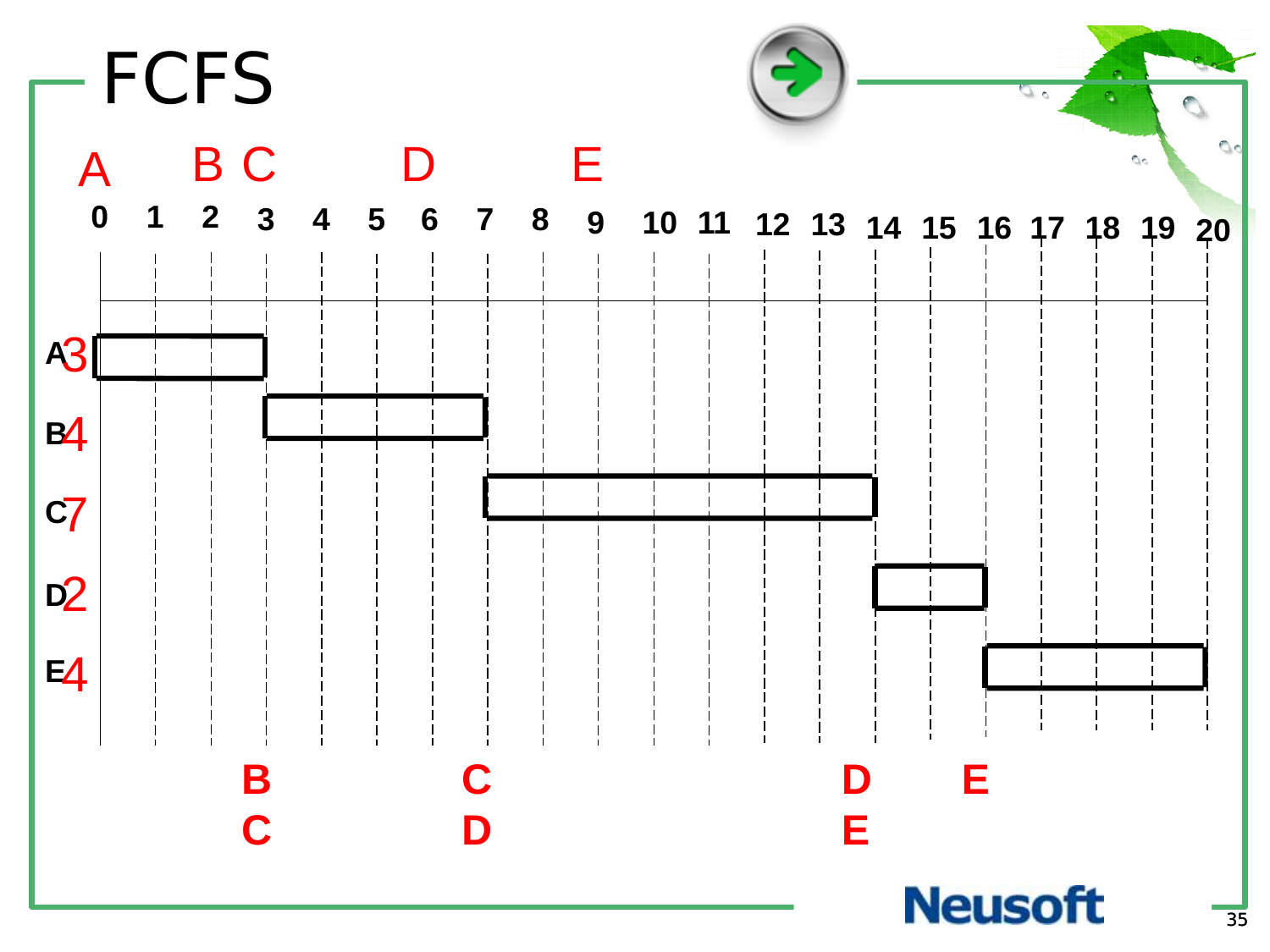

FCFS
B
C
D
E
A

0

1

2

3

4

5

6

7

8

9

10

11

12

13

14

15

16

17

18

19

20

A

B

C

D

E
3

4

7

2

4

B
C
C
D
D
E
E
35
35